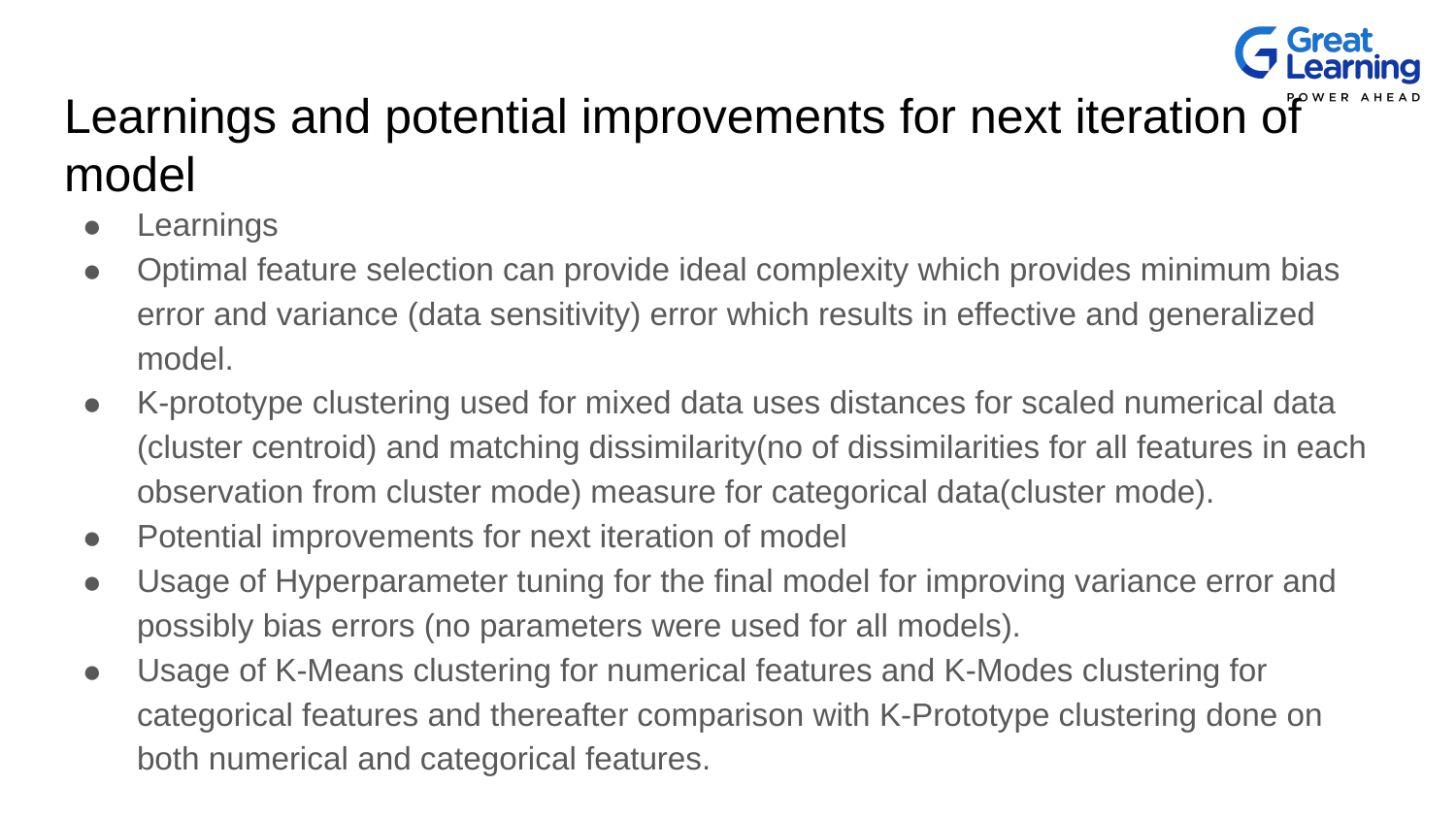

# Learnings and potential improvements for next iteration of model
Learnings
Optimal feature selection can provide ideal complexity which provides minimum bias error and variance (data sensitivity) error which results in effective and generalized model.
K-prototype clustering used for mixed data uses distances for scaled numerical data (cluster centroid) and matching dissimilarity(no of dissimilarities for all features in each observation from cluster mode) measure for categorical data(cluster mode).
Potential improvements for next iteration of model
Usage of Hyperparameter tuning for the final model for improving variance error and possibly bias errors (no parameters were used for all models).
Usage of K-Means clustering for numerical features and K-Modes clustering for categorical features and thereafter comparison with K-Prototype clustering done on both numerical and categorical features.